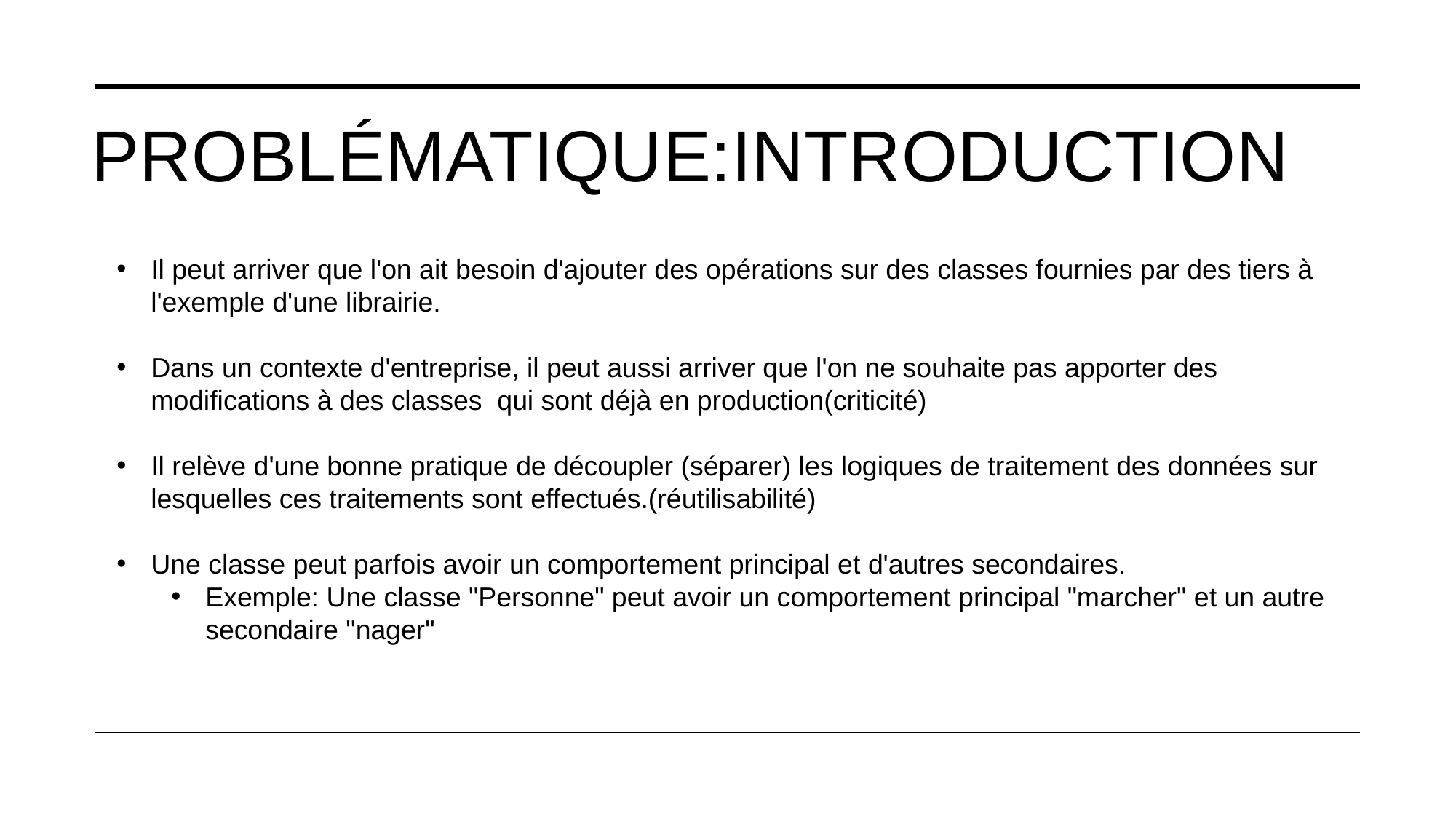

# PROBLÉMATIQUE:INTRODUCTION
Il peut arriver que l'on ait besoin d'ajouter des opérations sur des classes fournies par des tiers à l'exemple d'une librairie.

Dans un contexte d'entreprise, il peut aussi arriver que l'on ne souhaite pas apporter des modifications à des classes  qui sont déjà en production(criticité)

Il relève d'une bonne pratique de découpler (séparer) les logiques de traitement des données sur lesquelles ces traitements sont effectués.(réutilisabilité)

Une classe peut parfois avoir un comportement principal et d'autres secondaires.
Exemple: Une classe "Personne" peut avoir un comportement principal "marcher" et un autre secondaire "nager"